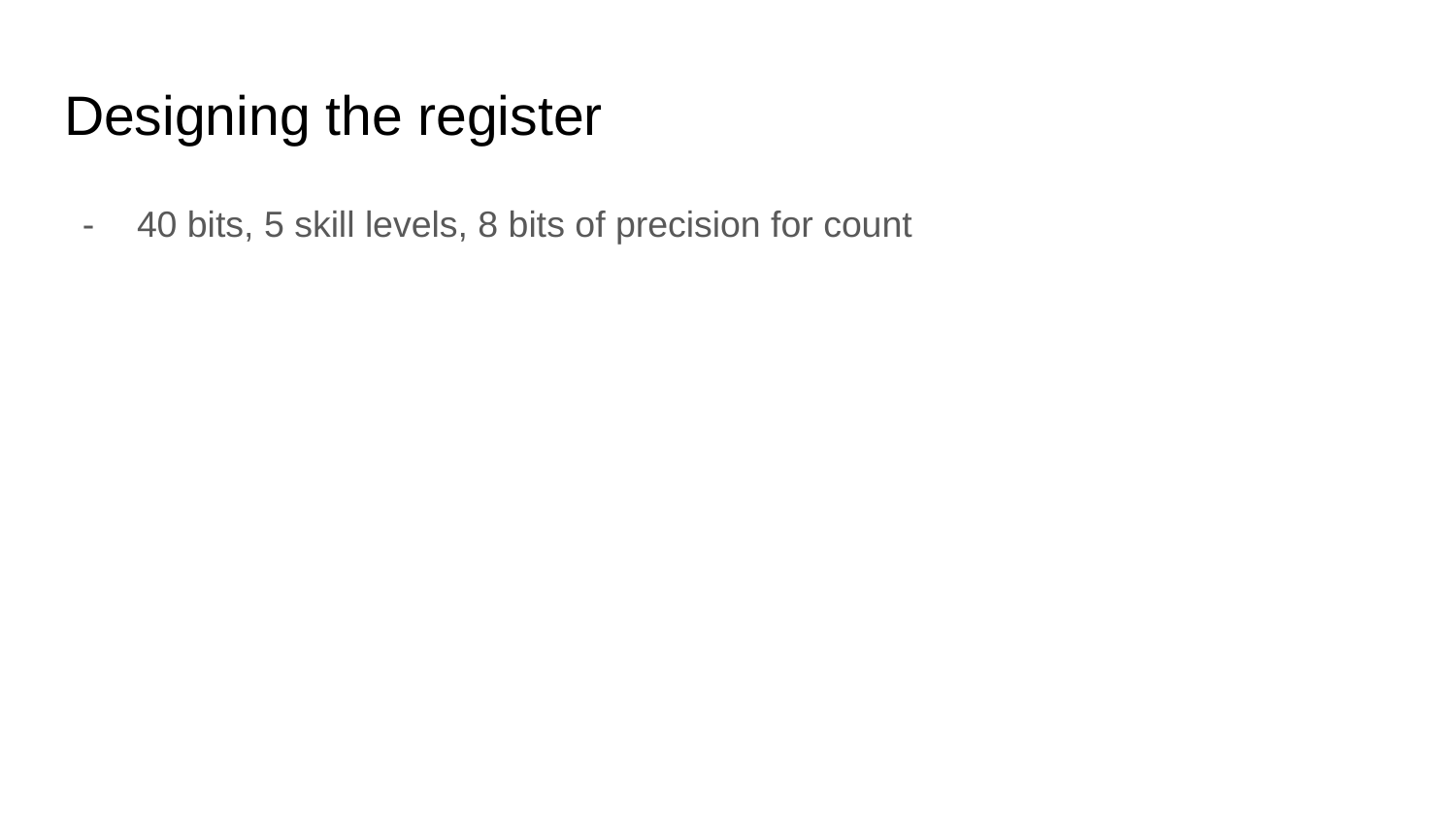

# Designing the register
40 bits, 5 skill levels, 8 bits of precision for count